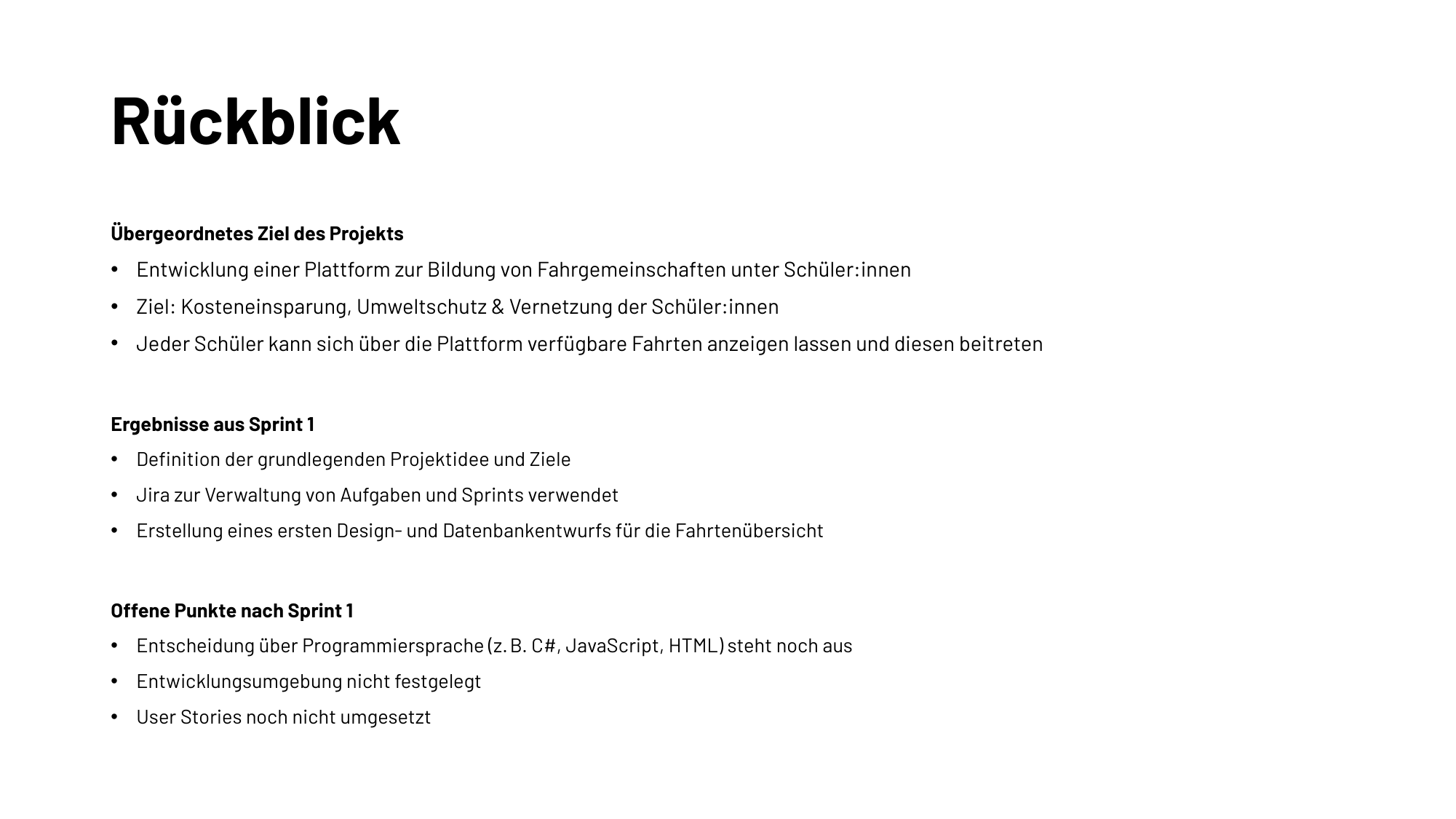

# Rückblick
Übergeordnetes Ziel des Projekts
Entwicklung einer Plattform zur Bildung von Fahrgemeinschaften unter Schüler:innen
Ziel: Kosteneinsparung, Umweltschutz & Vernetzung der Schüler:innen
Jeder Schüler kann sich über die Plattform verfügbare Fahrten anzeigen lassen und diesen beitreten

Ergebnisse aus Sprint 1
Definition der grundlegenden Projektidee und Ziele
Jira zur Verwaltung von Aufgaben und Sprints verwendet
Erstellung eines ersten Design- und Datenbankentwurfs für die Fahrtenübersicht

Offene Punkte nach Sprint 1
Entscheidung über Programmiersprache (z. B. C#, JavaScript, HTML) steht noch aus
Entwicklungsumgebung nicht festgelegt
User Stories noch nicht umgesetzt